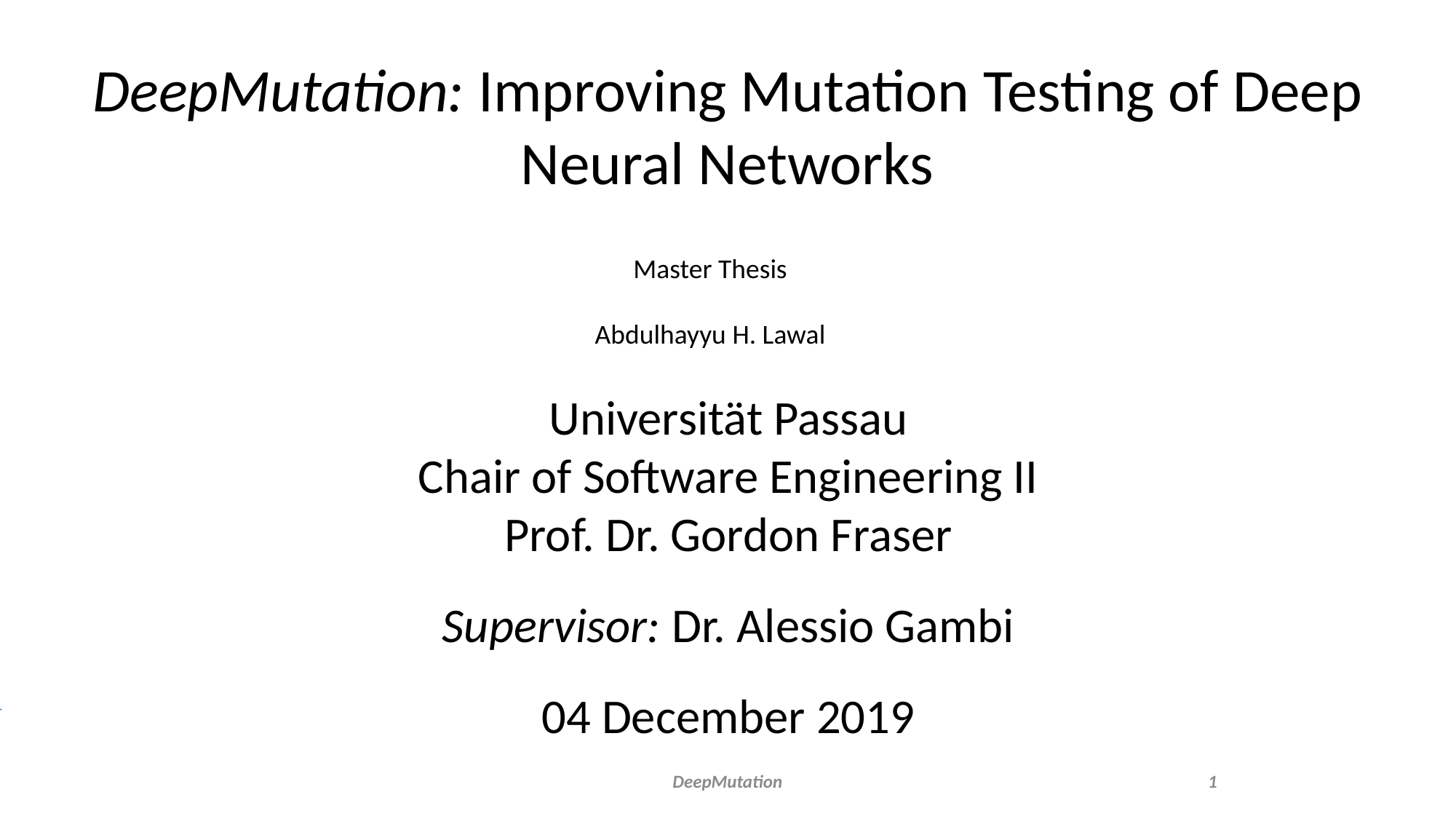

DeepMutation: Improving Mutation Testing of Deep Neural Networks
Master Thesis

Abdulhayyu H. Lawal
Universität Passau
Chair of Software Engineering II
Prof. Dr. Gordon Fraser

Supervisor: Dr. Alessio Gambi

04 December 2019
DeepMutation
1